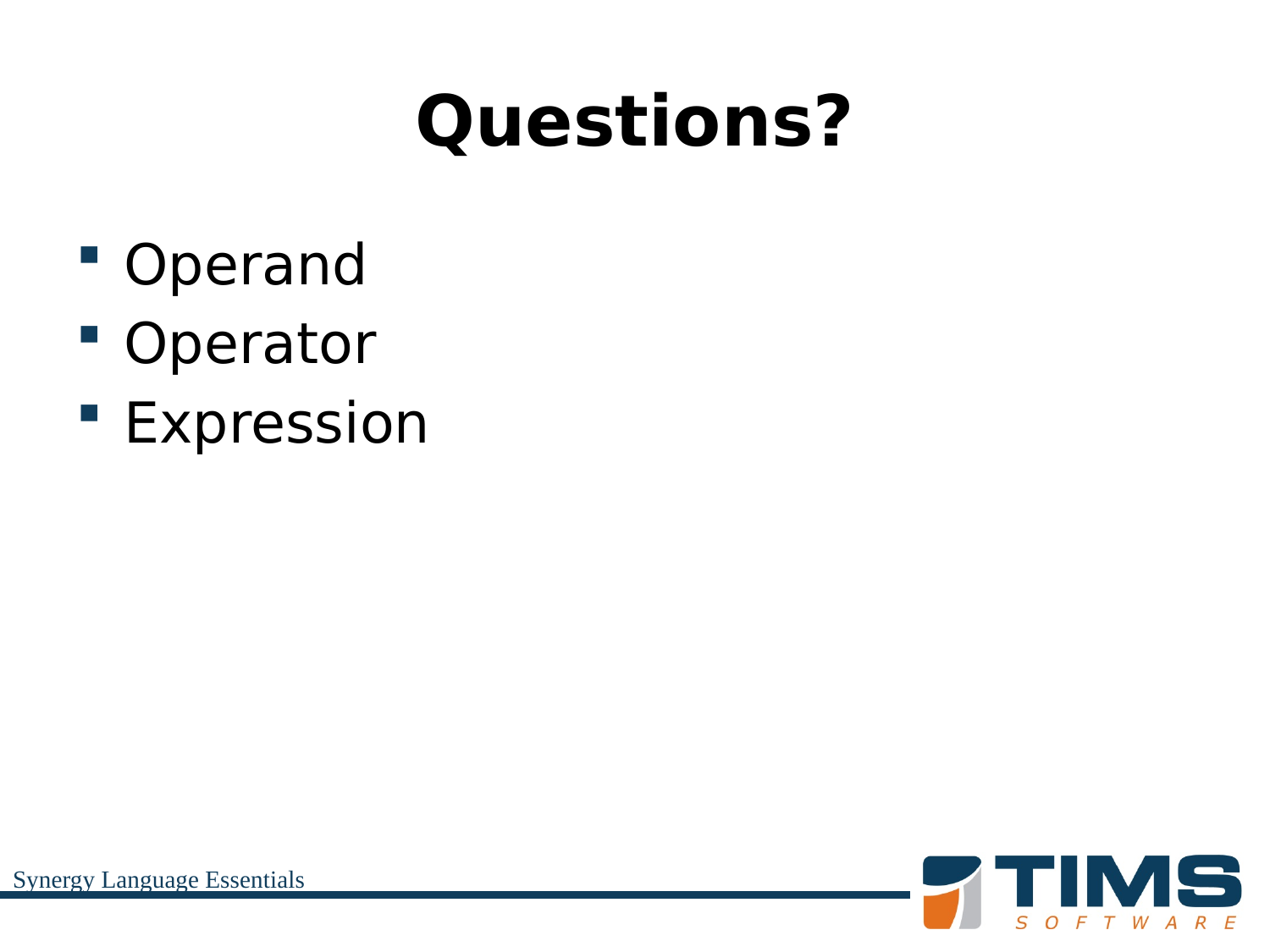

# Questions?
Operand
Operator
Expression
Synergy Language Essentials